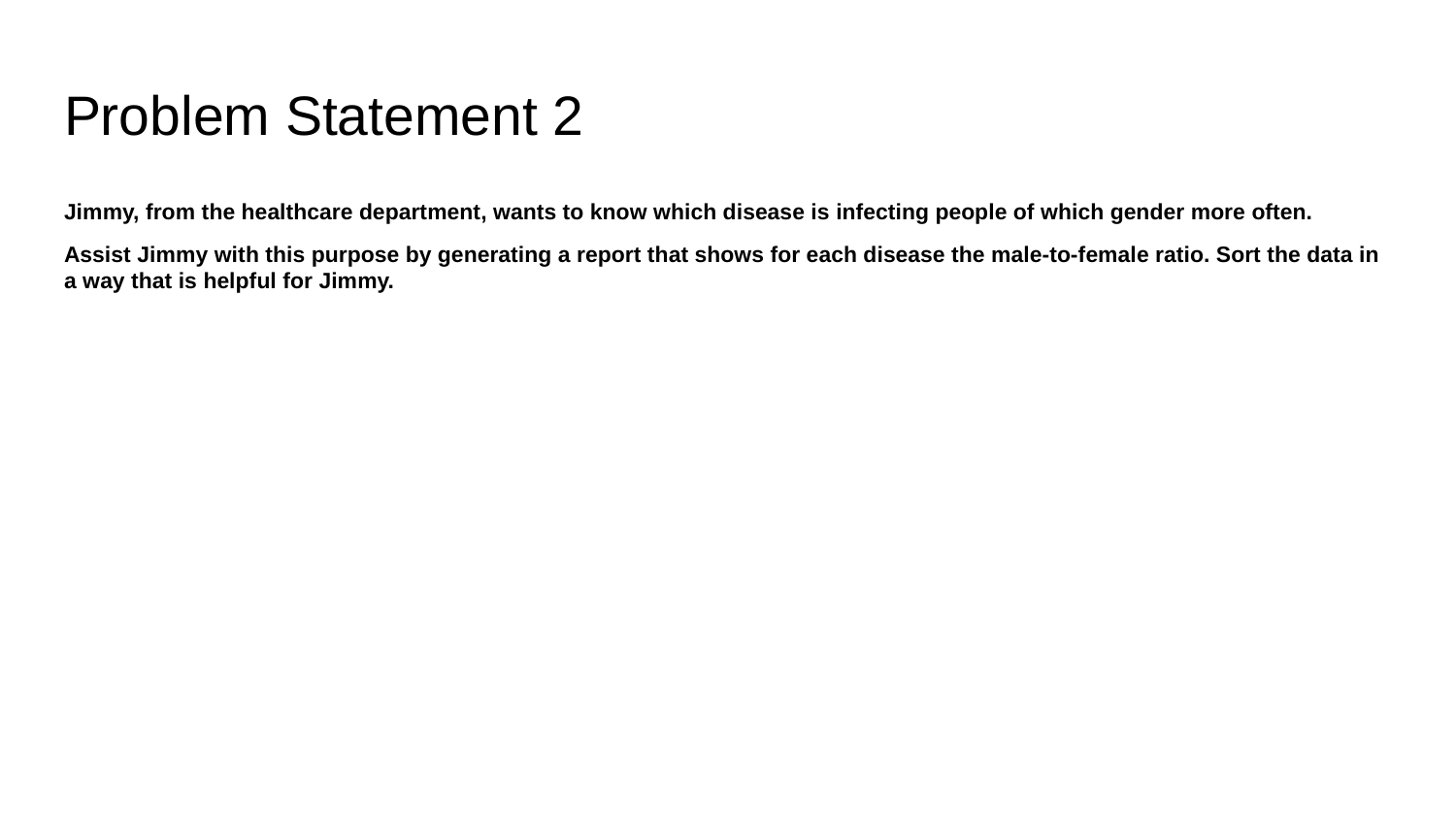

# Problem Statement 2
Jimmy, from the healthcare department, wants to know which disease is infecting people of which gender more often.
Assist Jimmy with this purpose by generating a report that shows for each disease the male-to-female ratio. Sort the data in a way that is helpful for Jimmy.